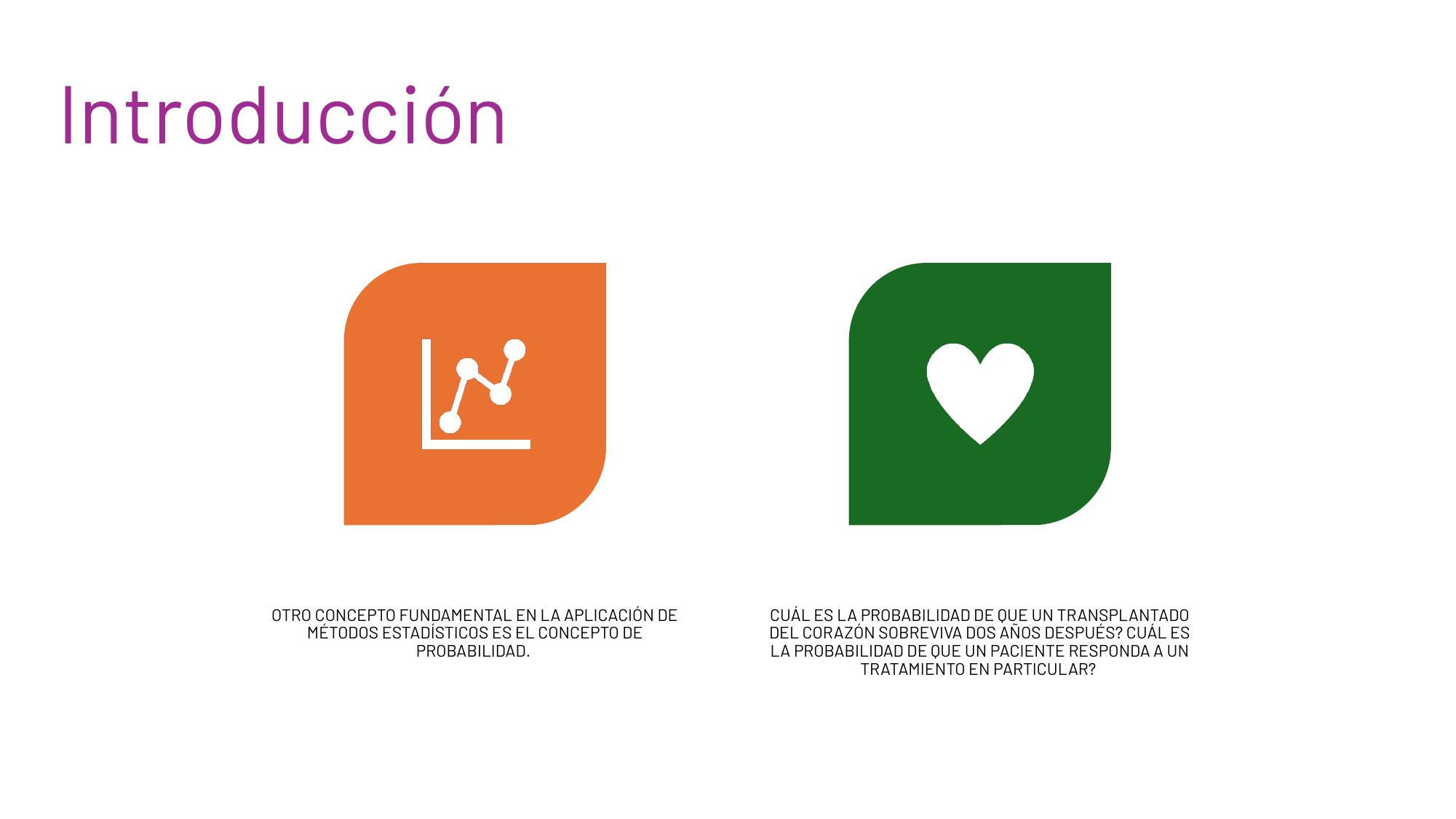

# Introducción
Otro concepto fundamental en la aplicación de métodos estadísticos es el concepto de probabilidad.
Cuál es la probabilidad de que un transplantado del corazón sobreviva dos años después? Cuál es la probabilidad de que un paciente responda a un tratamiento en particular?